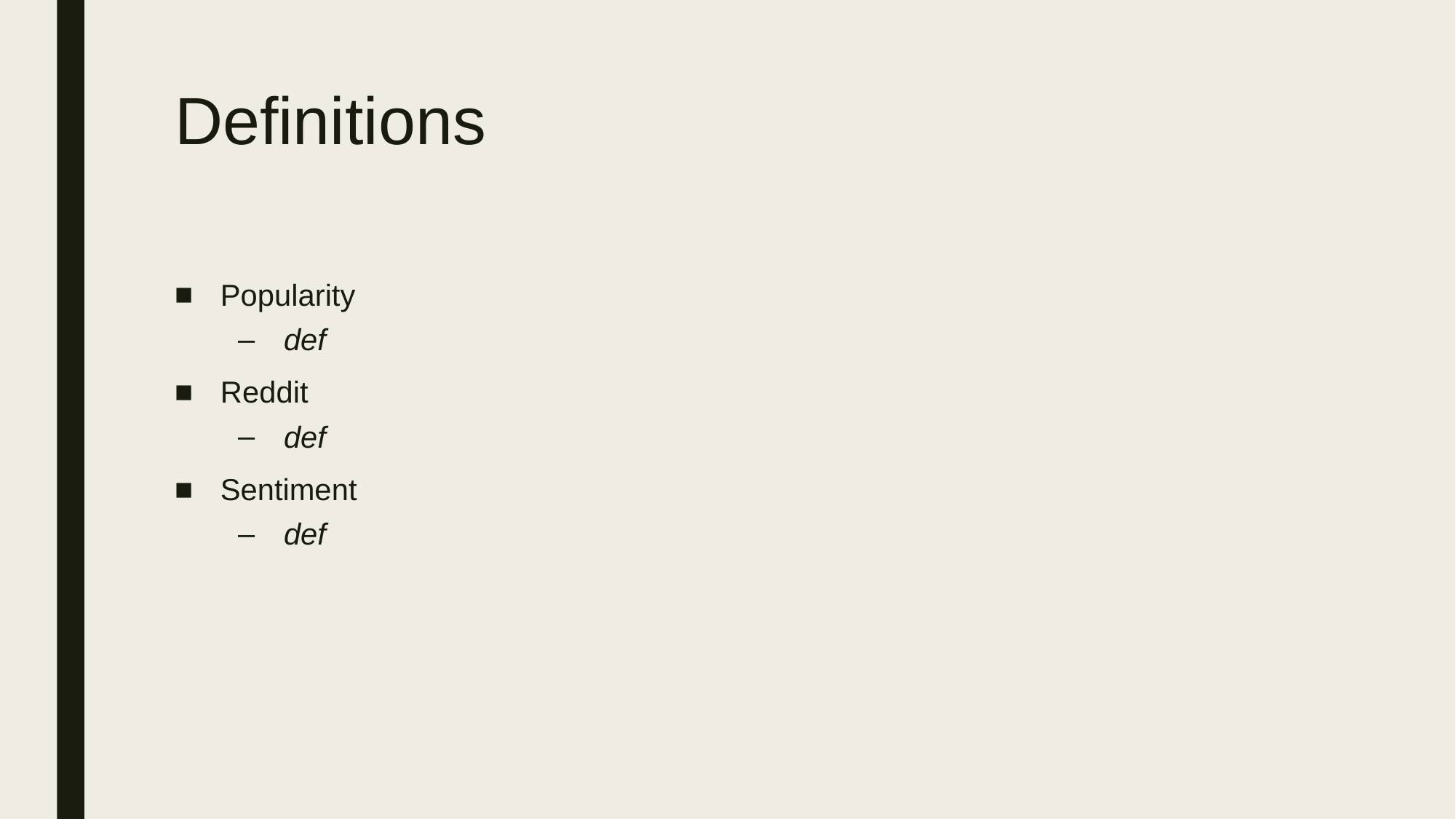

# Definitions
Popularity
def
Reddit
def
Sentiment
def